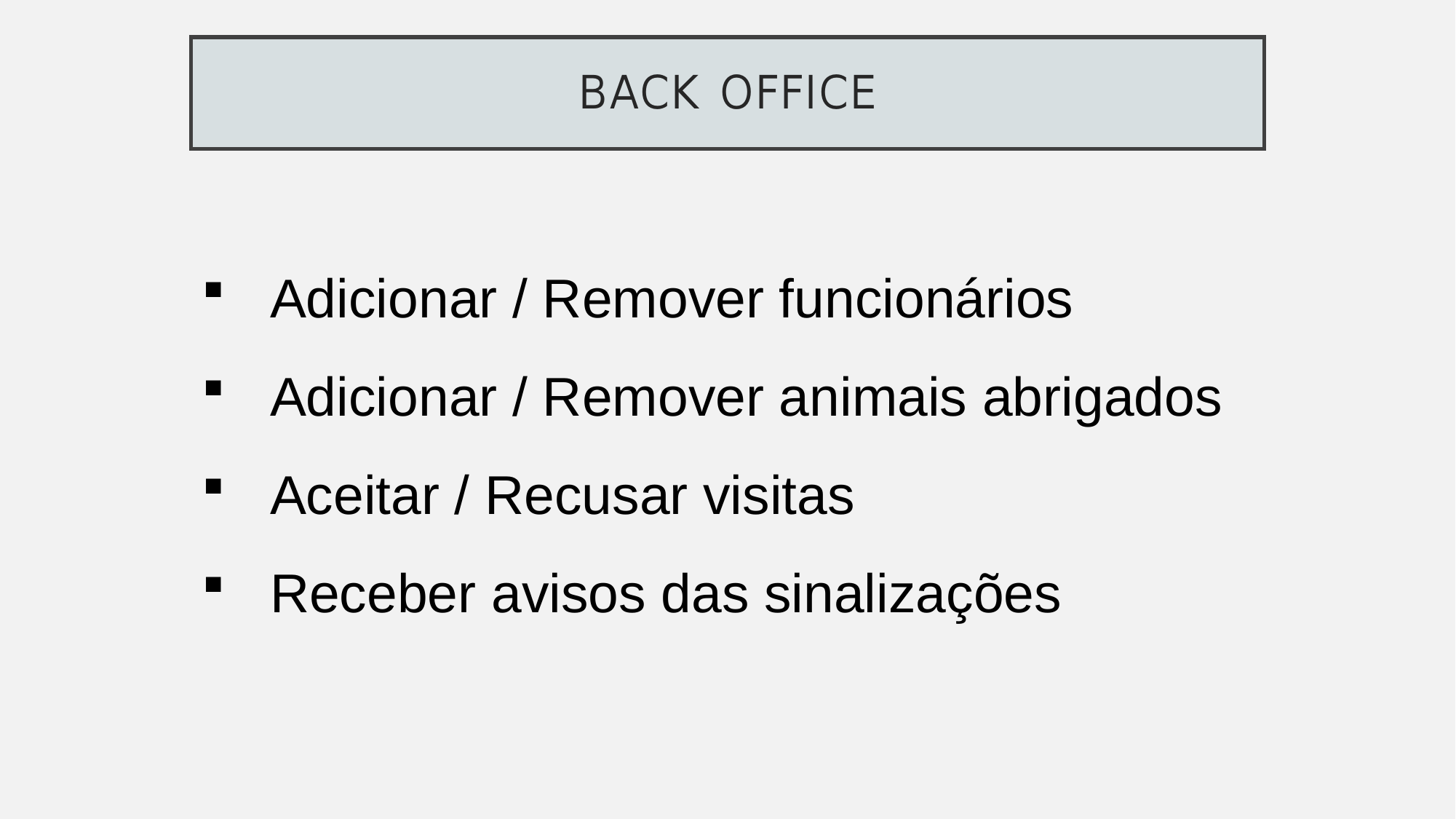

Back office
Adicionar / Remover funcionários
Adicionar / Remover animais abrigados
Aceitar / Recusar visitas
Receber avisos das sinalizações